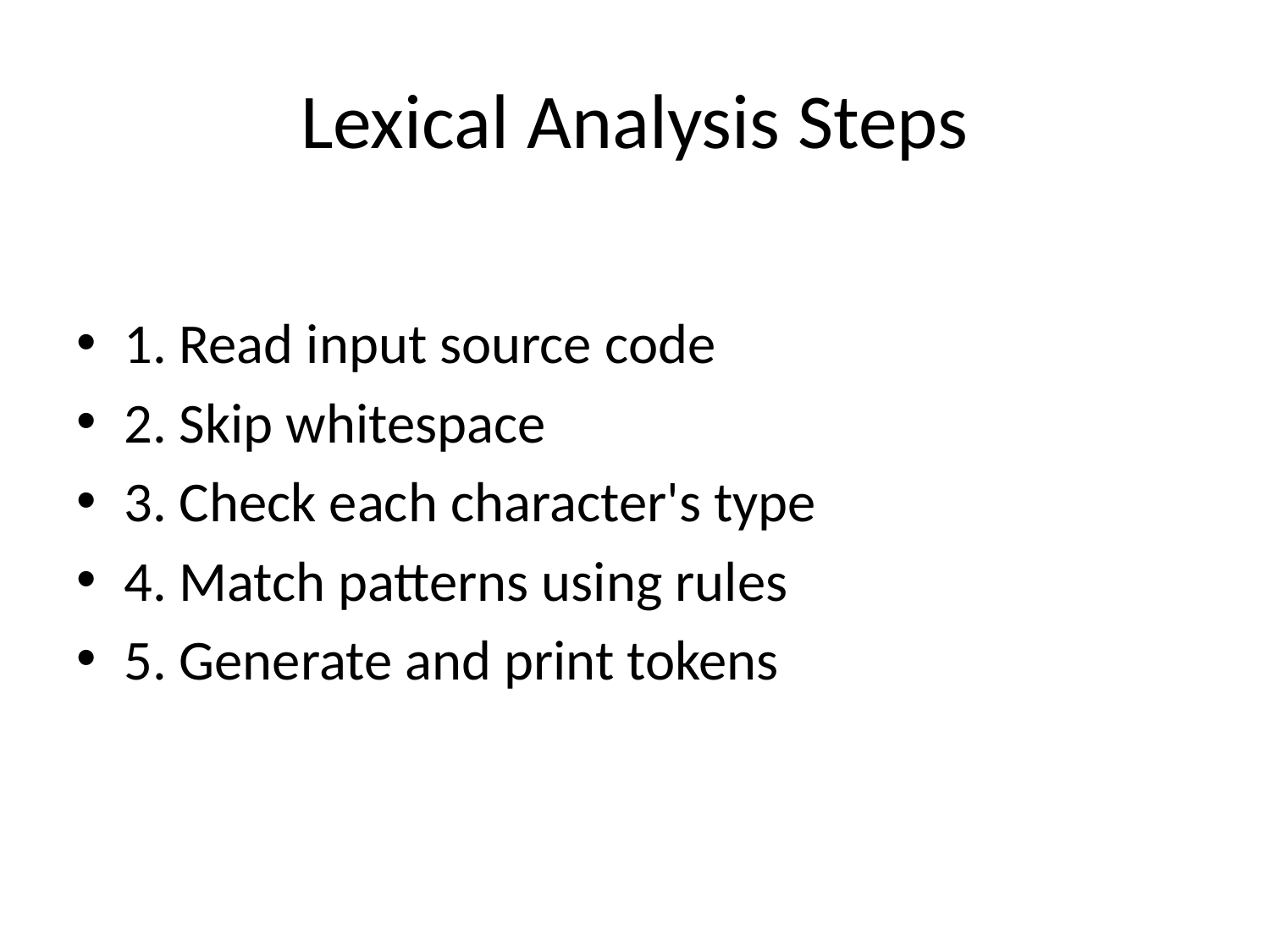

# Lexical Analysis Steps

1. Read input source code
2. Skip whitespace
3. Check each character's type
4. Match patterns using rules
5. Generate and print tokens